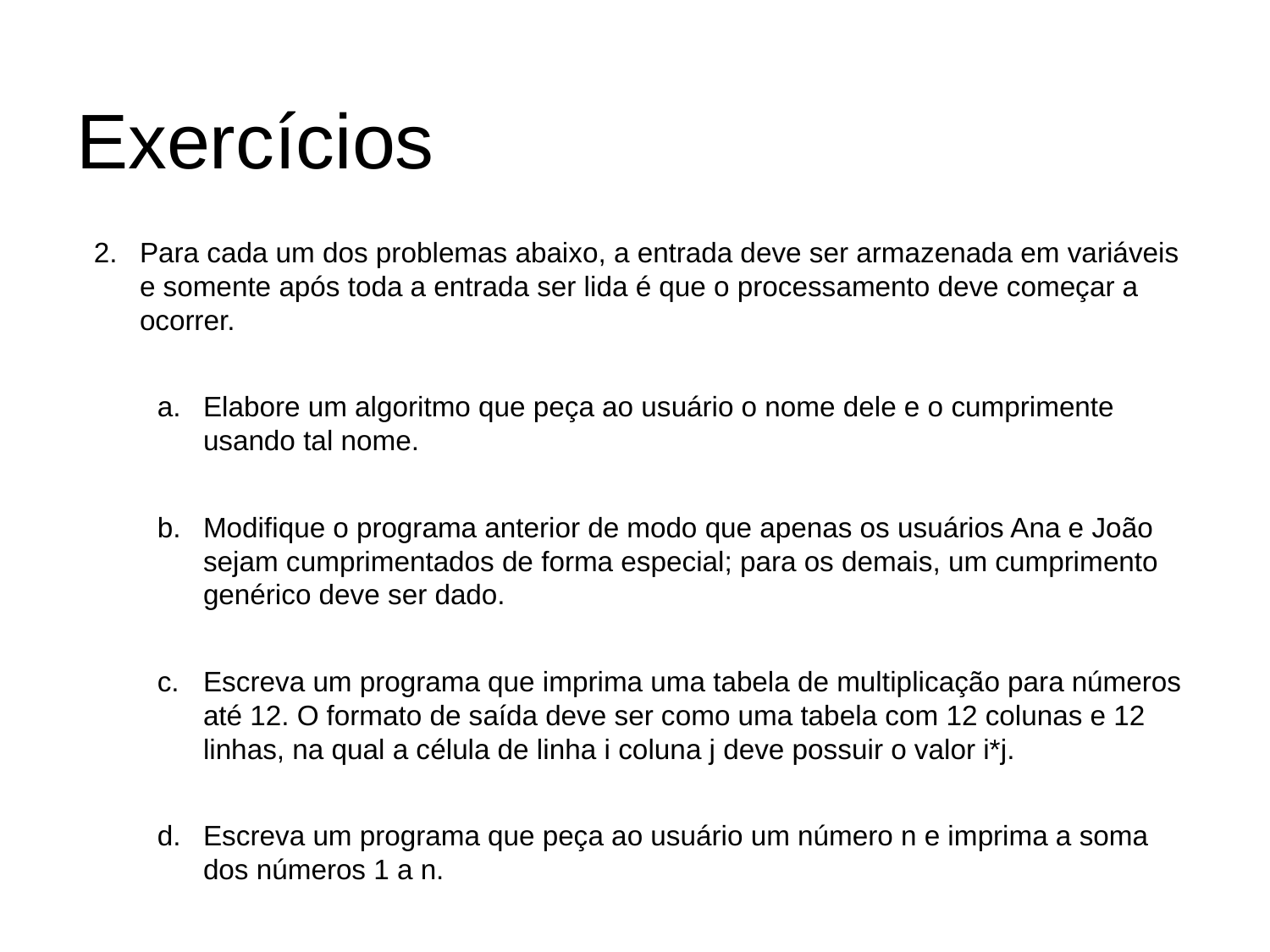

# Exercícios
Para cada um dos problemas abaixo, a entrada deve ser armazenada em variáveis e somente após toda a entrada ser lida é que o processamento deve começar a ocorrer.

Elabore um algoritmo que peça ao usuário o nome dele e o cumprimente usando tal nome.

Modifique o programa anterior de modo que apenas os usuários Ana e João sejam cumprimentados de forma especial; para os demais, um cumprimento genérico deve ser dado.

Escreva um programa que imprima uma tabela de multiplicação para números até 12. O formato de saída deve ser como uma tabela com 12 colunas e 12 linhas, na qual a célula de linha i coluna j deve possuir o valor i*j.

Escreva um programa que peça ao usuário um número n e imprima a soma dos números 1 a n.